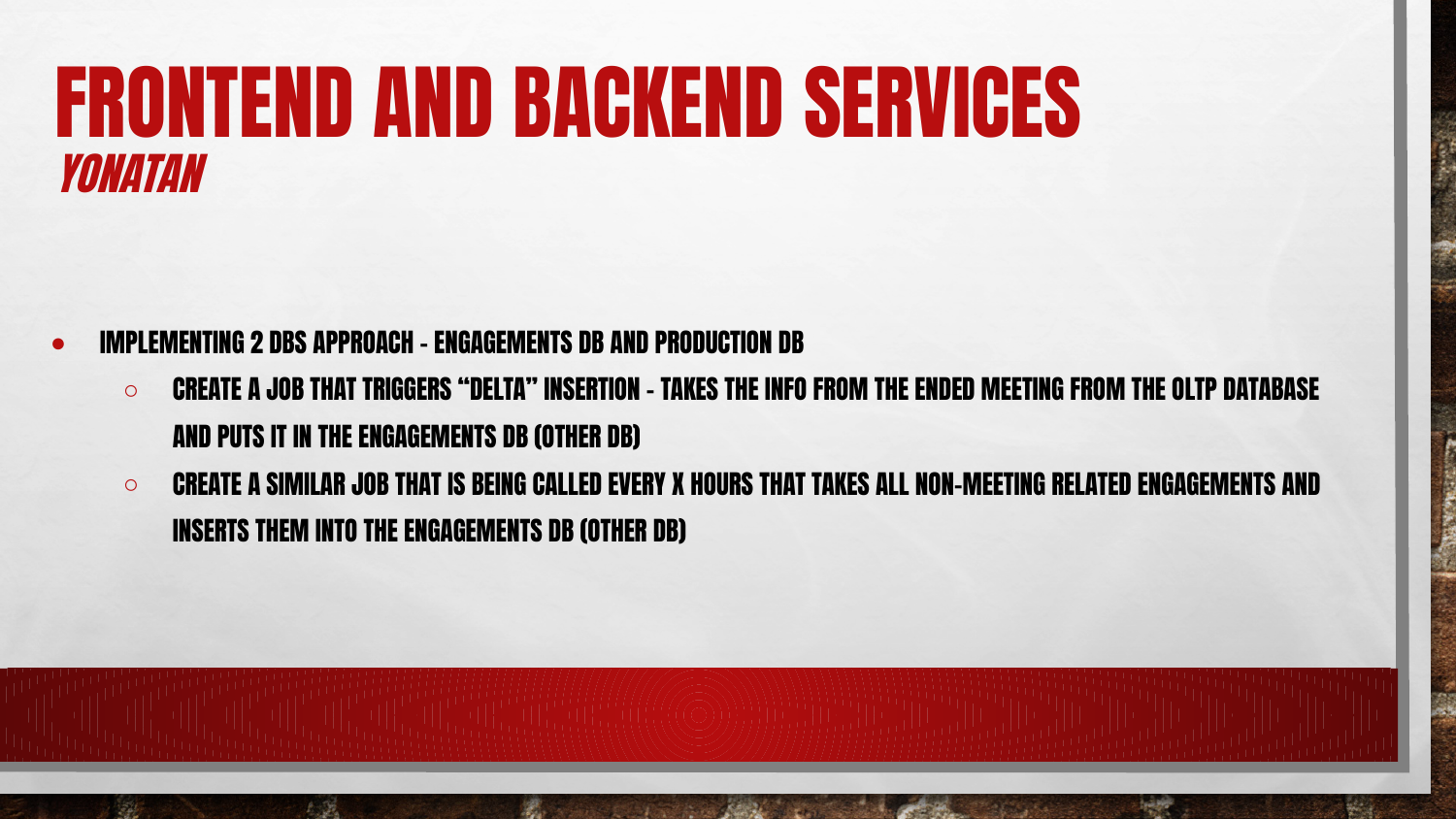

# Frontend and Backend Services
Yonatan
Implementing 2 dbs approach - engagements db and production db
Create a job that triggers “delta” insertion - takes the info from the ended meeting from the OLTP database and puts it in the engagements db (other db)
Create a similar job that is being called every X hours that takes all non-meeting related engagements and inserts them into the engagements db (other db)